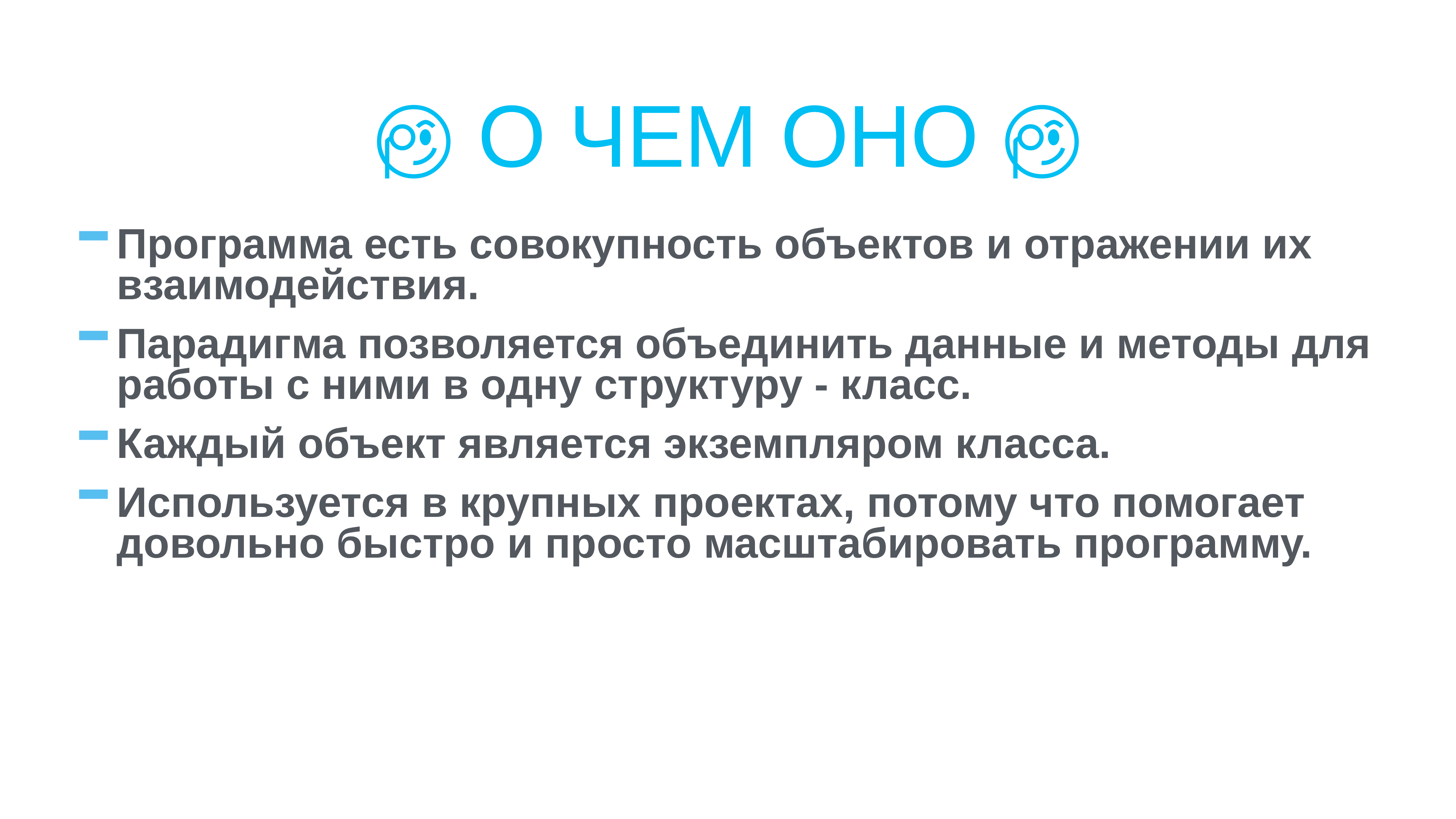

# 🧐 О чем оно 🧐
Программа есть совокупность объектов и отражении их взаимодействия.
Парадигма позволяется объединить данные и методы для работы с ними в одну структуру - класс.
Каждый объект является экземпляром класса.
Используется в крупных проектах, потому что помогает довольно быстро и просто масштабировать программу.